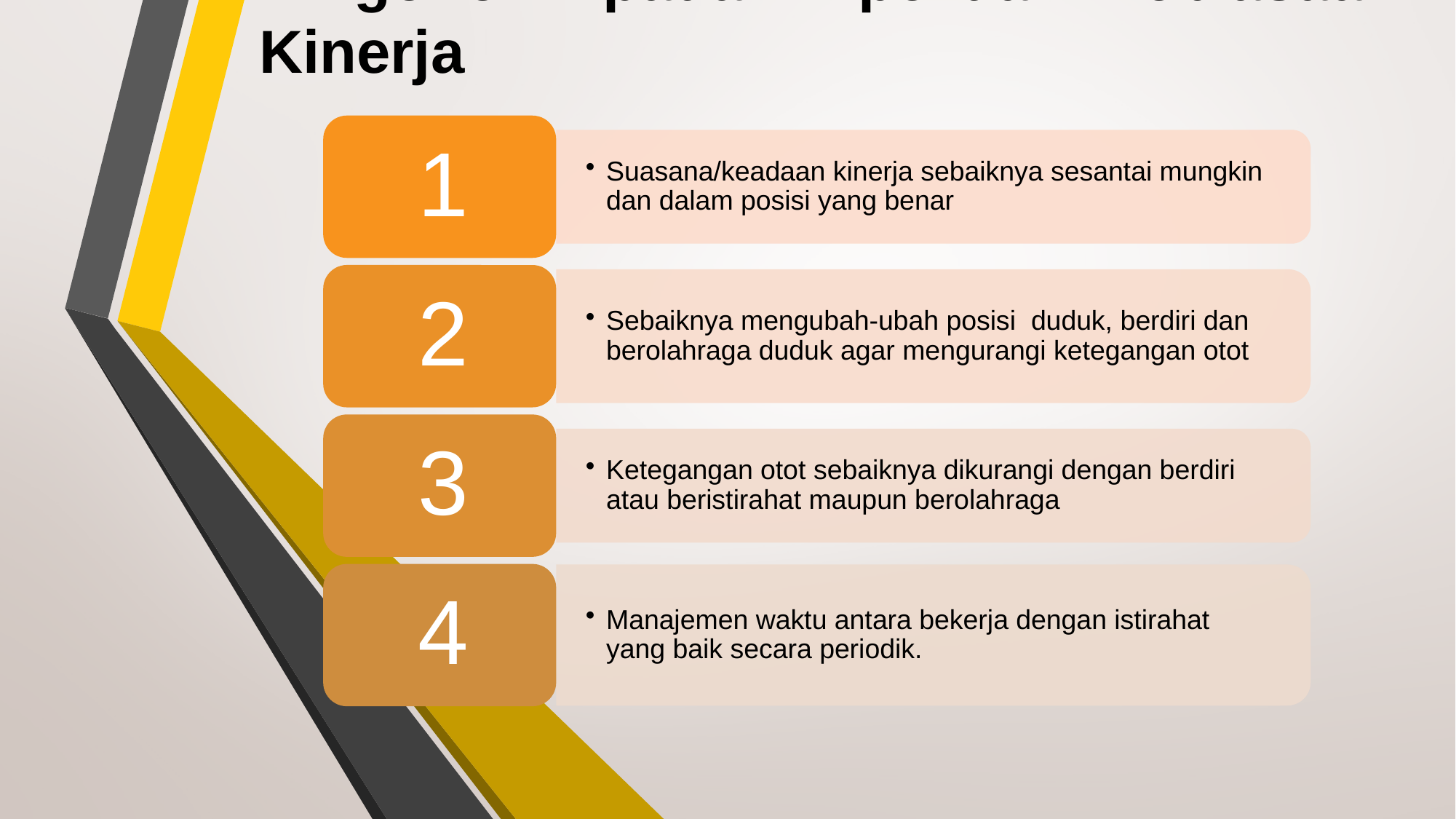

# Ergonomi pada  Tipe dan Kebiasaan Kinerja

Suasana/keadaan kinerja sebaiknya sesantai mungkin dan dalam posisi yang benar
1
Sebaiknya mengubah-ubah posisi  duduk, berdiri dan berolahraga duduk agar mengurangi ketegangan otot
2
Ketegangan otot sebaiknya dikurangi dengan berdiri atau beristirahat maupun berolahraga
3
Manajemen waktu antara bekerja dengan istirahat yang baik secara periodik.
4